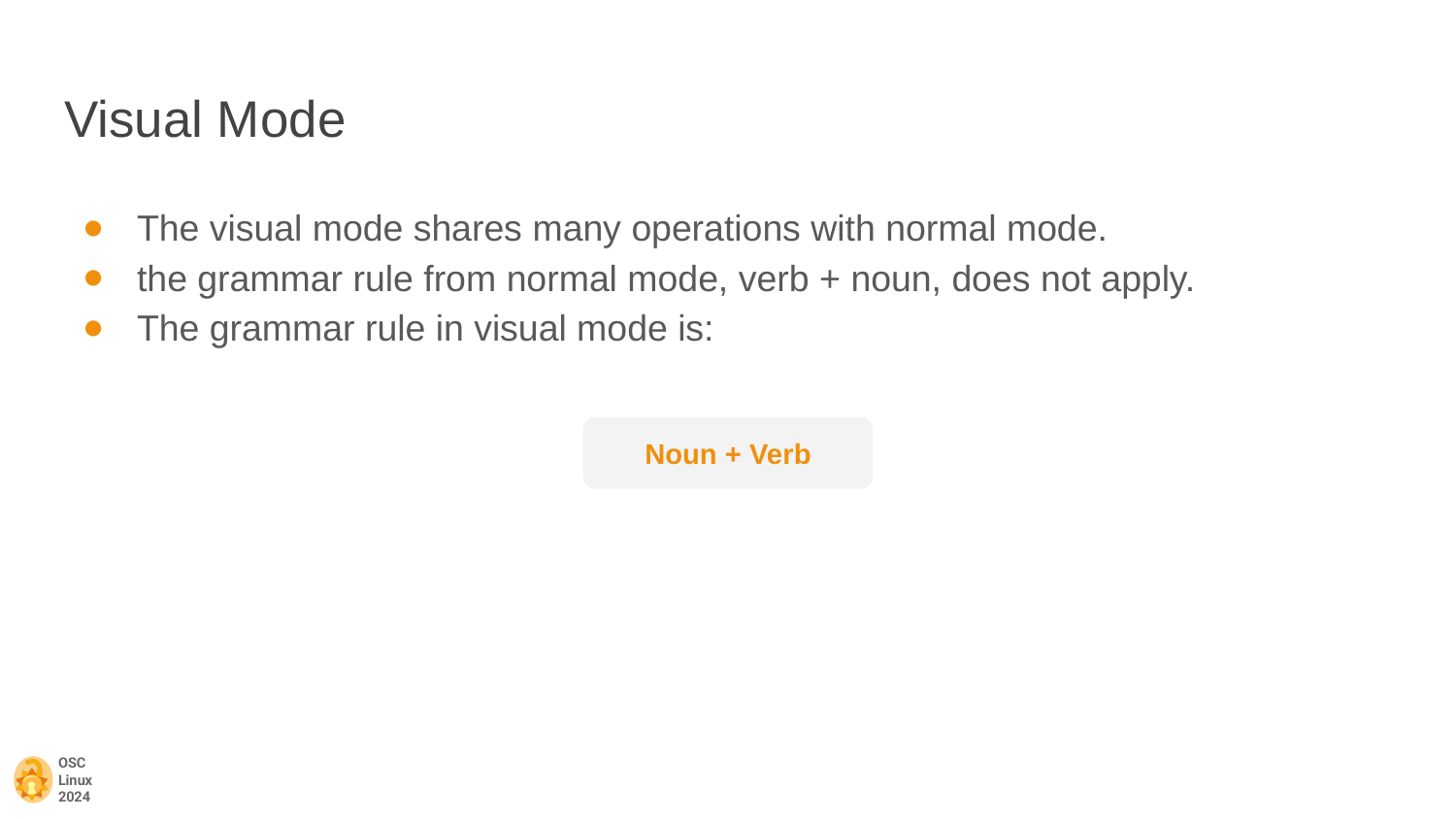

# Visual Mode
The visual mode shares many operations with normal mode.
the grammar rule from normal mode, verb + noun, does not apply.
The grammar rule in visual mode is:
Noun + Verb